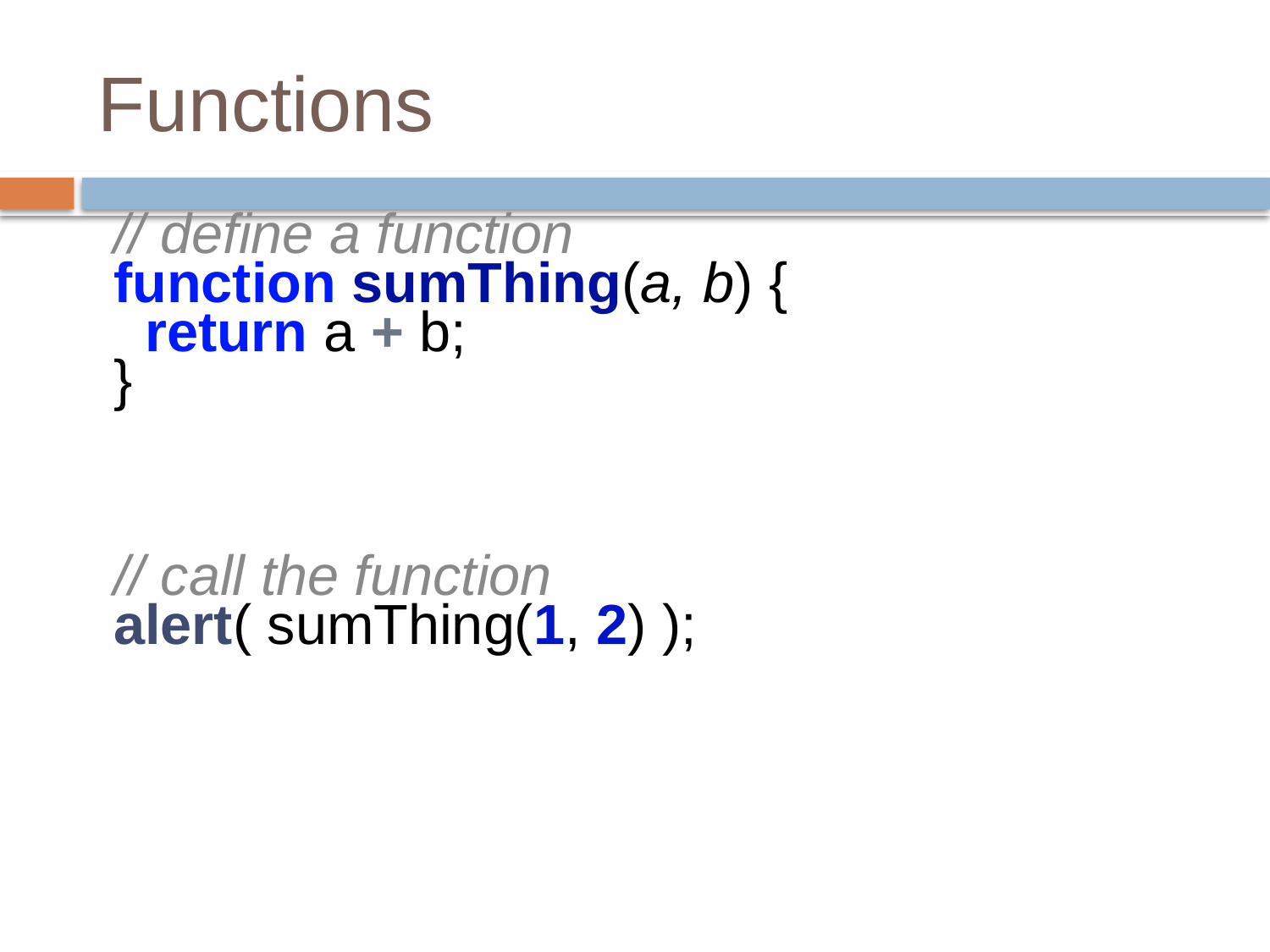

# Functions
// define a function
function sumThing(a, b) {
  return a + b;
}

// call the function
alert( sumThing(1, 2) );